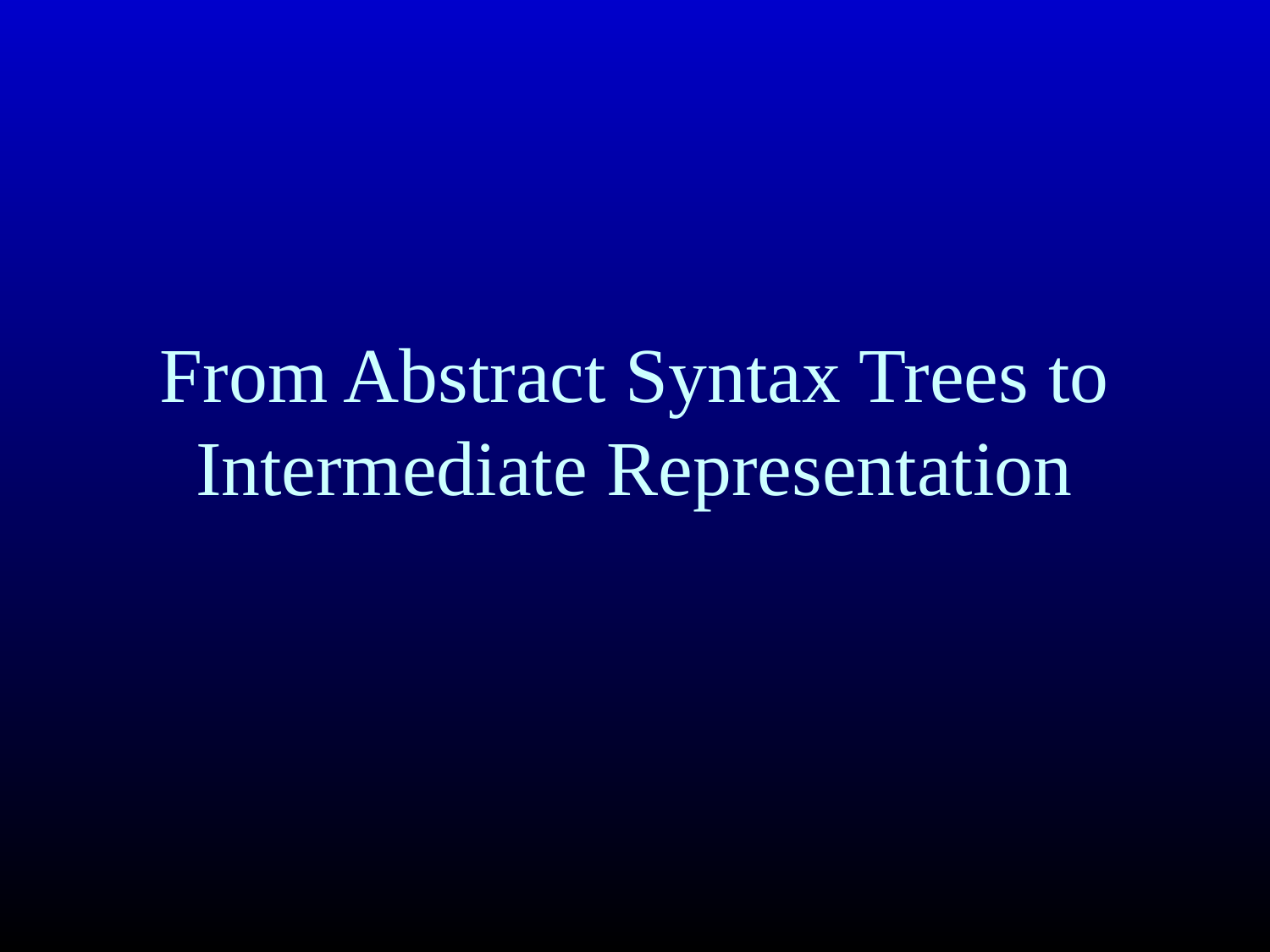

# From Abstract Syntax Trees to Intermediate Representation